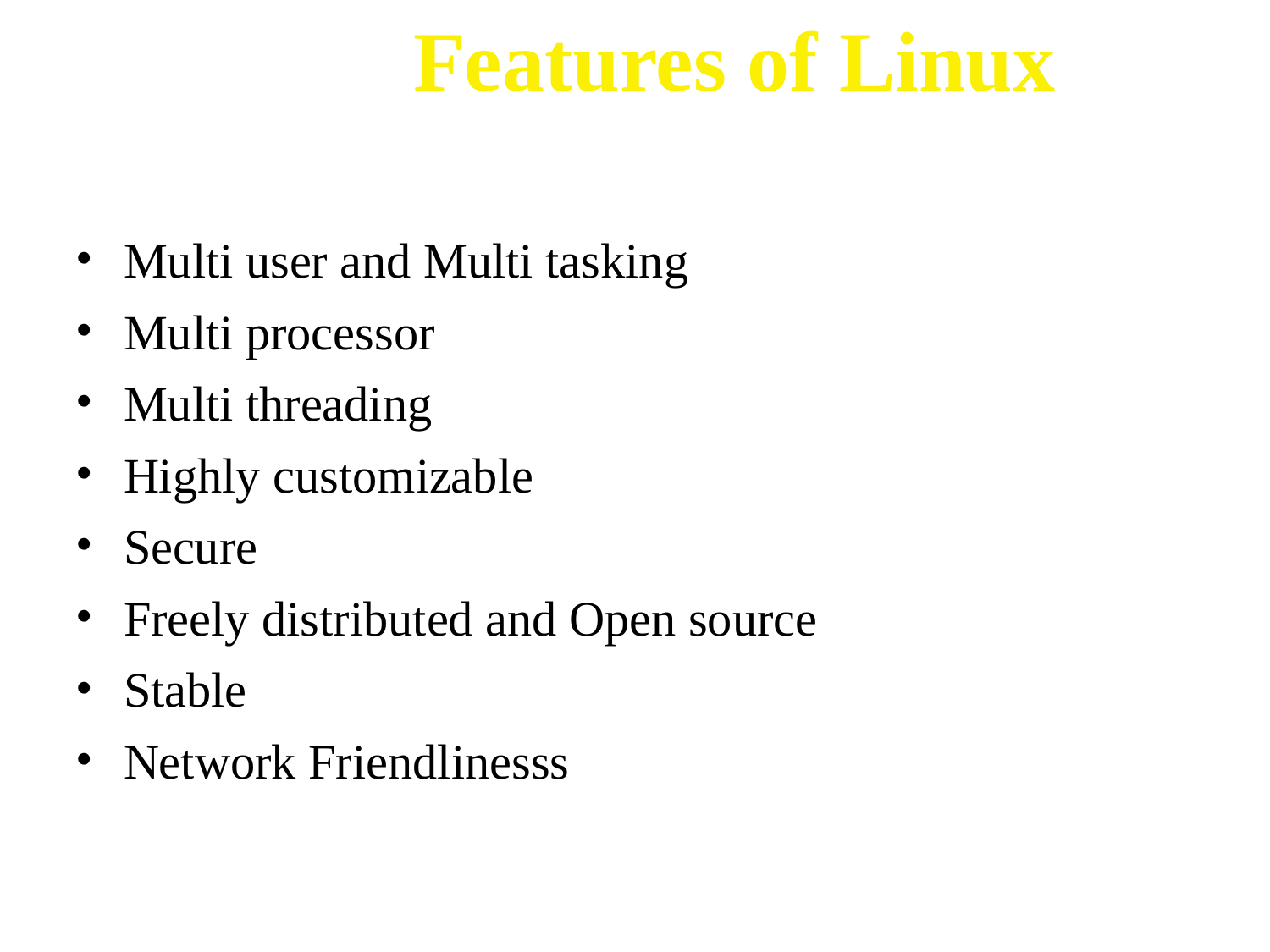

Features of Linux
Multi user and Multi tasking
Multi processor
Multi threading
Highly customizable
Secure
Freely distributed and Open source
Stable
Network Friendlinesss